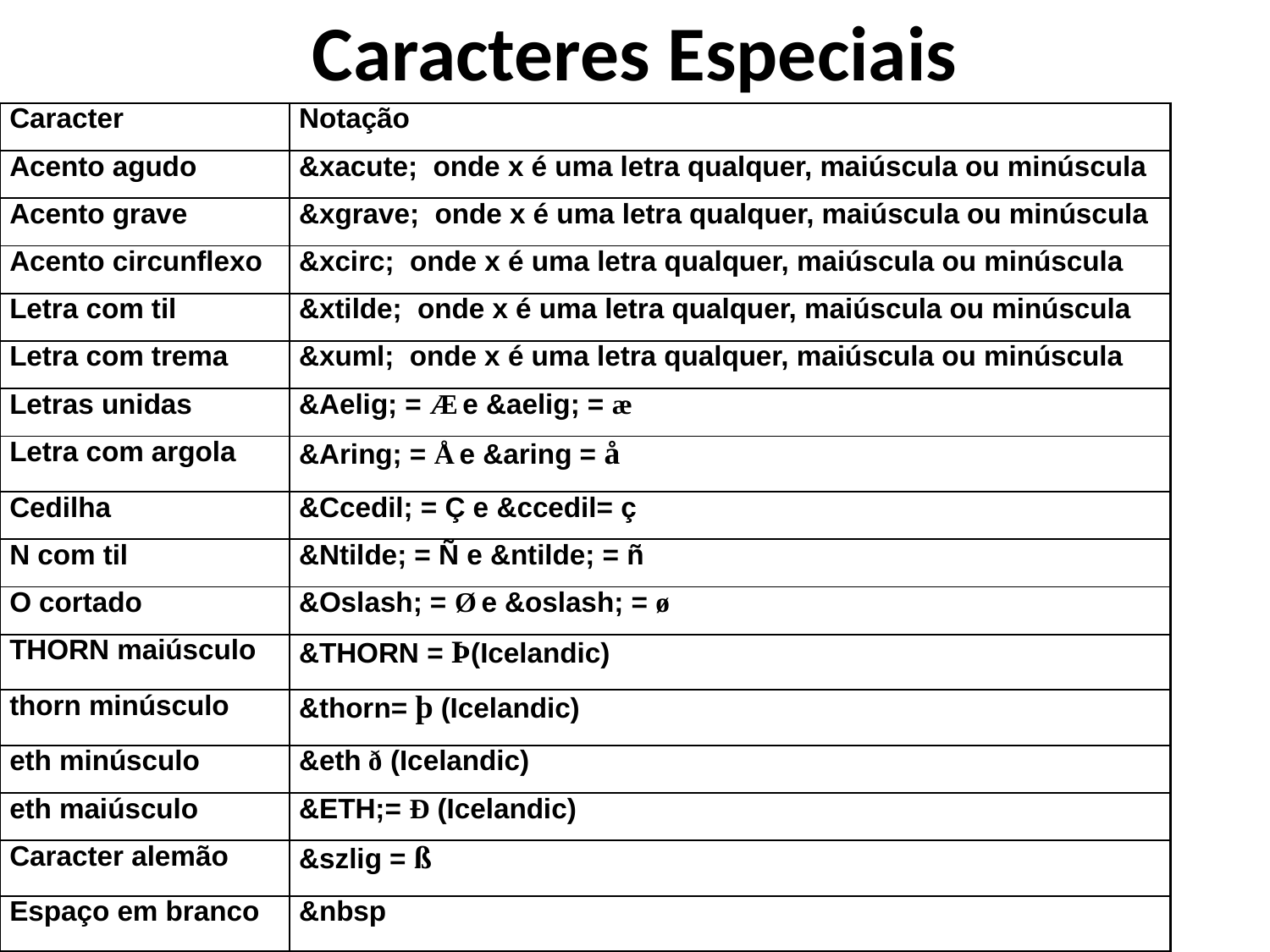

# Caracteres Especiais
| Caracter | Notação |
| --- | --- |
| Acento agudo | &xacute; onde x é uma letra qualquer, maiúscula ou minúscula |
| Acento grave | &xgrave; onde x é uma letra qualquer, maiúscula ou minúscula |
| Acento circunflexo | &xcirc; onde x é uma letra qualquer, maiúscula ou minúscula |
| Letra com til | &xtilde; onde x é uma letra qualquer, maiúscula ou minúscula |
| Letra com trema | &xuml; onde x é uma letra qualquer, maiúscula ou minúscula |
| Letras unidas | &Aelig; = Æ e &aelig; = æ |
| Letra com argola | &Aring; = Å e &aring = å |
| Cedilha | &Ccedil; = Ç e &ccedil= ç |
| N com til | &Ntilde; = Ñ e &ntilde; = ñ |
| O cortado | &Oslash; = Ø e &oslash; = ø |
| THORN maiúsculo | &THORN = Þ(Icelandic) |
| thorn minúsculo | &thorn= þ (Icelandic) |
| eth minúsculo | &eth ð (Icelandic) |
| eth maiúsculo | &ETH;= Ð (Icelandic) |
| Caracter alemão | &szlig = ß |
| Espaço em branco | &nbsp |